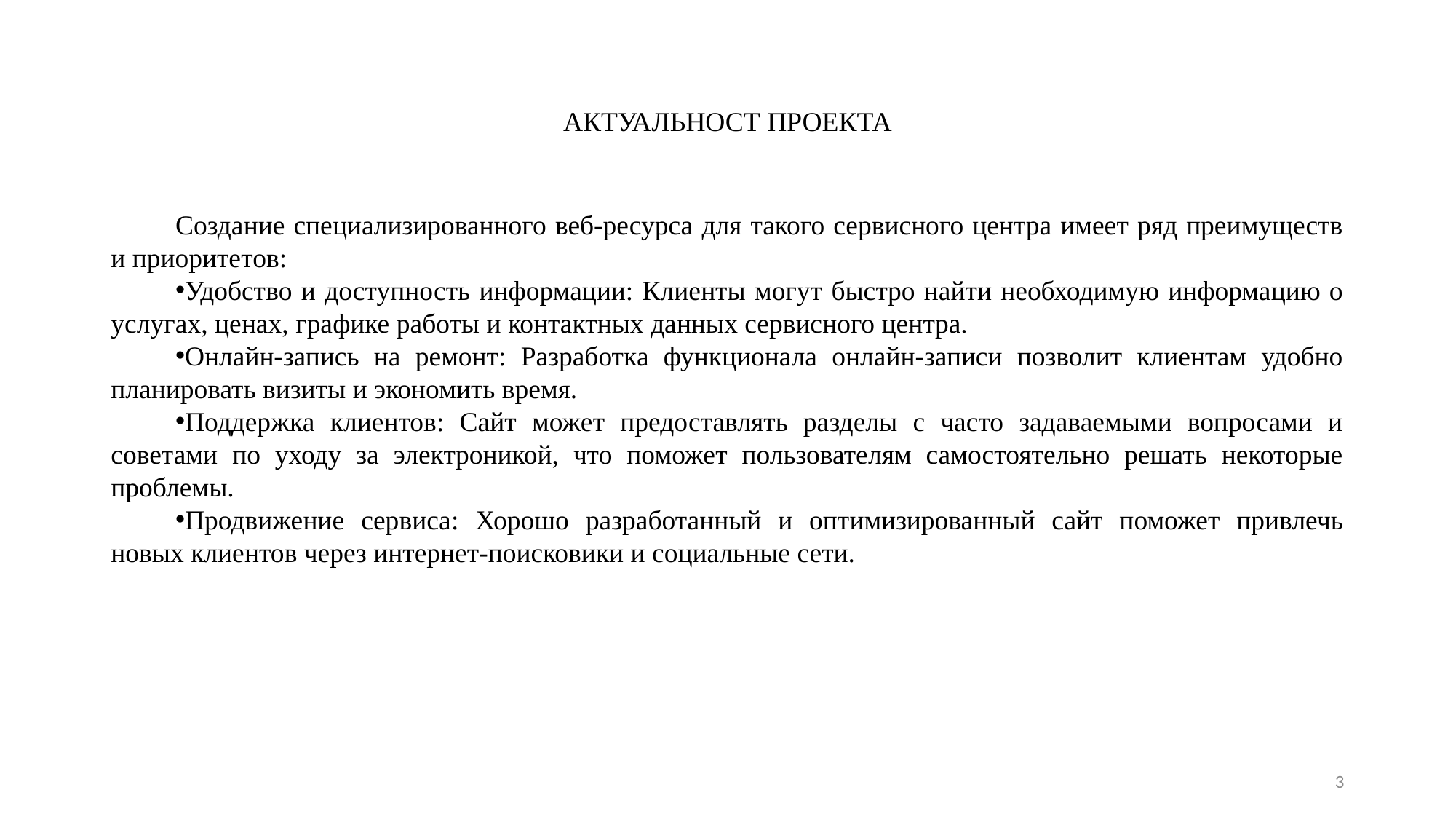

# АКТУАЛЬНОСТ ПРОЕКТА
Создание специализированного веб-ресурса для такого сервисного центра имеет ряд преимуществ и приоритетов:
Удобство и доступность информации: Клиенты могут быстро найти необходимую информацию о услугах, ценах, графике работы и контактных данных сервисного центра.
Онлайн-запись на ремонт: Разработка функционала онлайн-записи позволит клиентам удобно планировать визиты и экономить время.
Поддержка клиентов: Сайт может предоставлять разделы с часто задаваемыми вопросами и советами по уходу за электроникой, что поможет пользователям самостоятельно решать некоторые проблемы.
Продвижение сервиса: Хорошо разработанный и оптимизированный сайт поможет привлечь новых клиентов через интернет-поисковики и социальные сети.
3